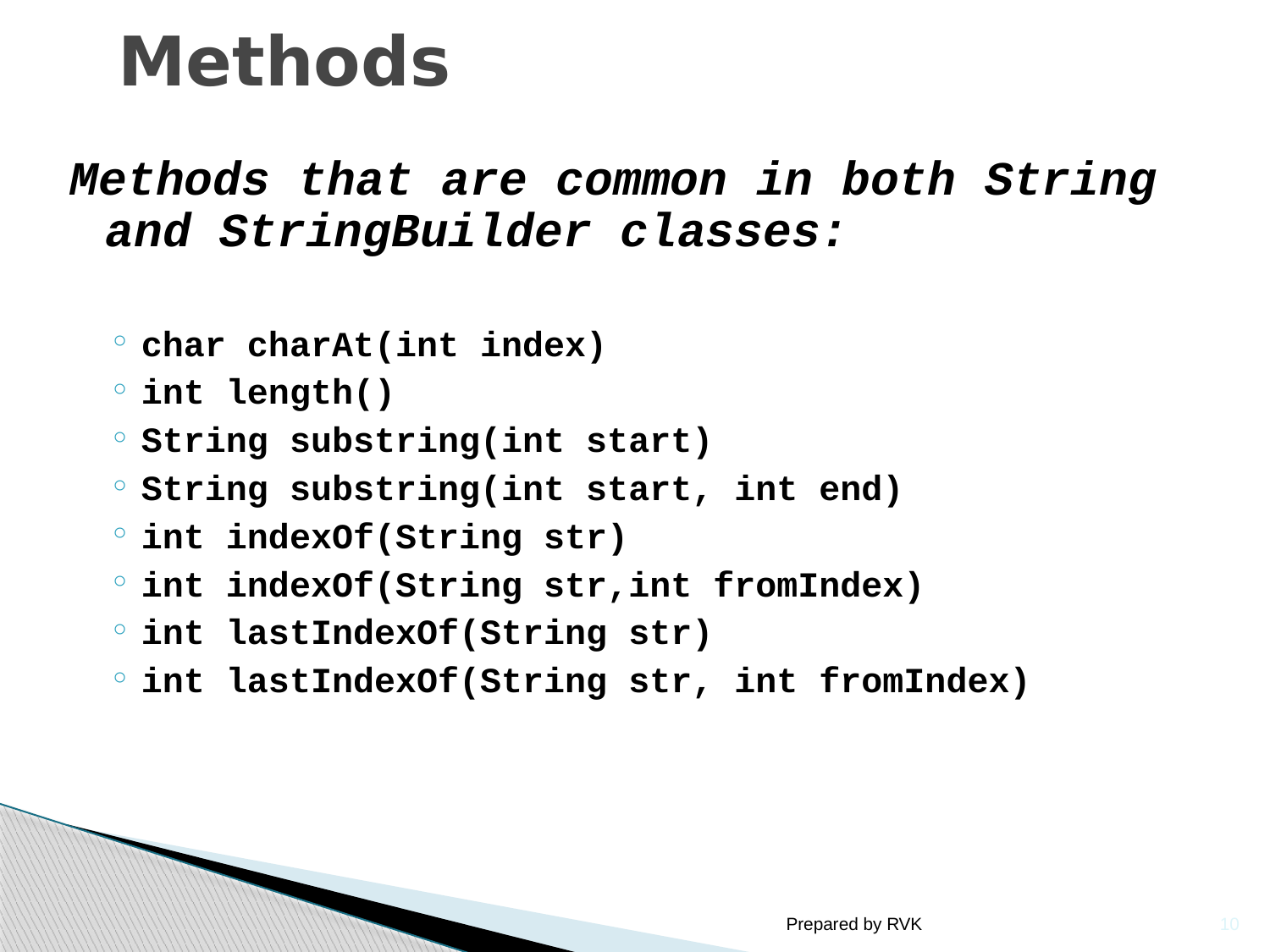

# Methods
Methods that are common in both String and StringBuilder classes:

char charAt(int index)
int length()
String substring(int start)
String substring(int start, int end)
int indexOf(String str)
int indexOf(String str,int fromIndex)
int lastIndexOf(String str)
int lastIndexOf(String str, int fromIndex)
Prepared by RVK
10